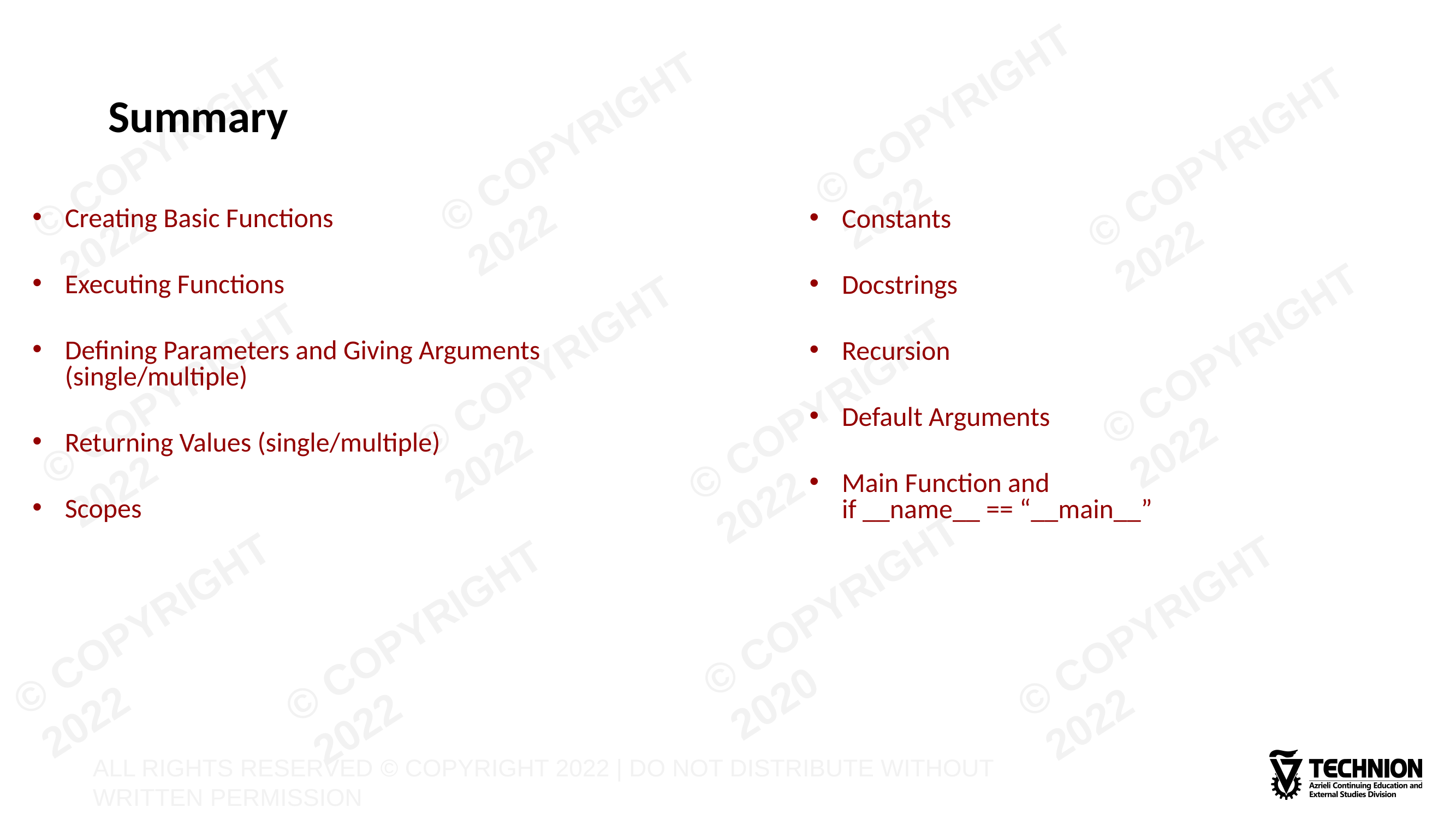

# Summary
Creating Basic Functions
Executing Functions
Defining Parameters and Giving Arguments (single/multiple)
Returning Values (single/multiple)
Scopes
Constants
Docstrings
Recursion
Default Arguments
Main Function and
if __name__ == “__main__”